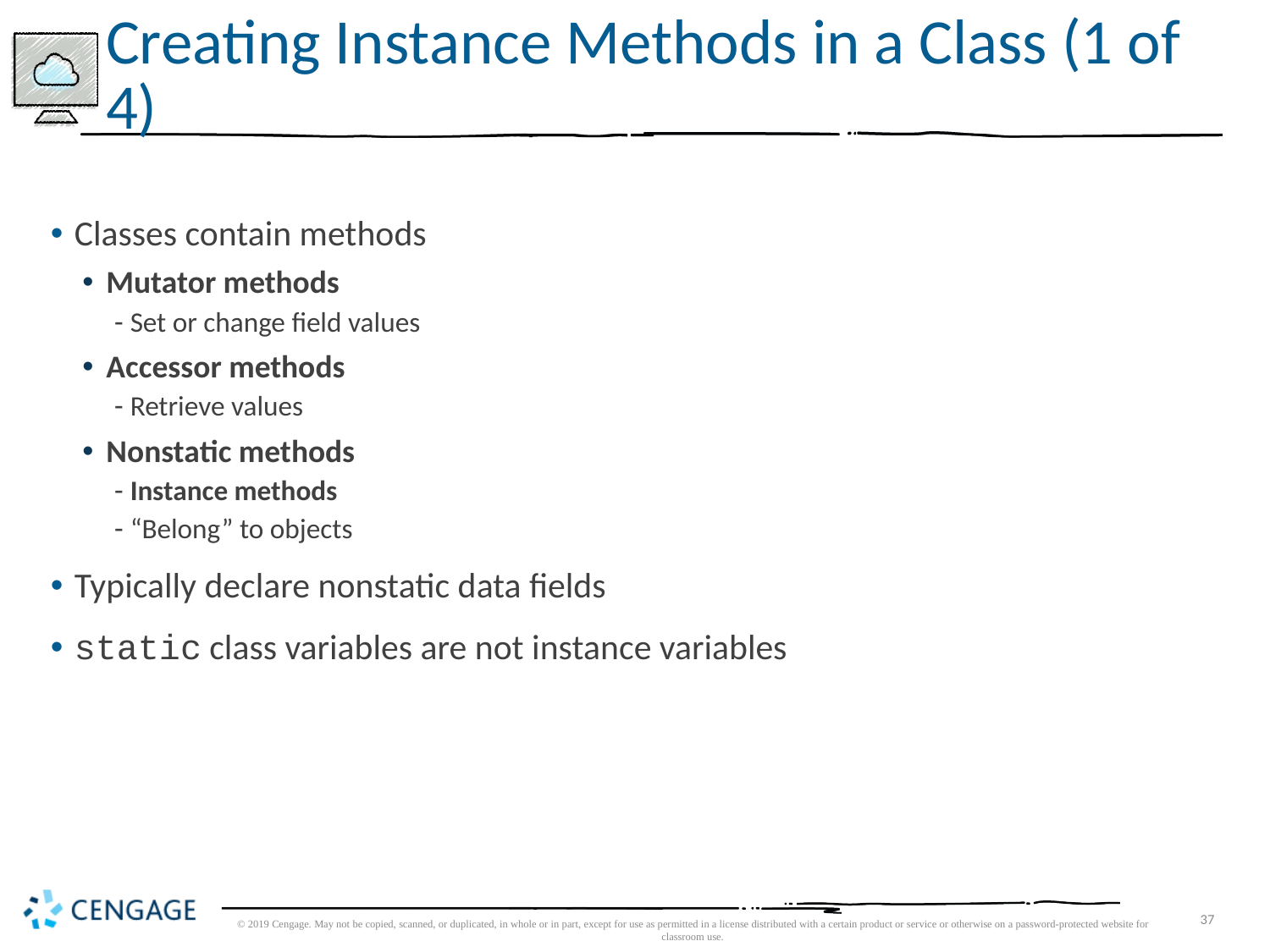

# Creating Instance Methods in a Class (1 of 4)
Classes contain methods
Mutator methods
Set or change field values
Accessor methods
Retrieve values
Nonstatic methods
Instance methods
“Belong” to objects
Typically declare nonstatic data fields
static class variables are not instance variables

© 2019 Cengage. May not be copied, scanned, or duplicated, in whole or in part, except for use as permitted in a license distributed with a certain product or service or otherwise on a password-protected website for classroom use.